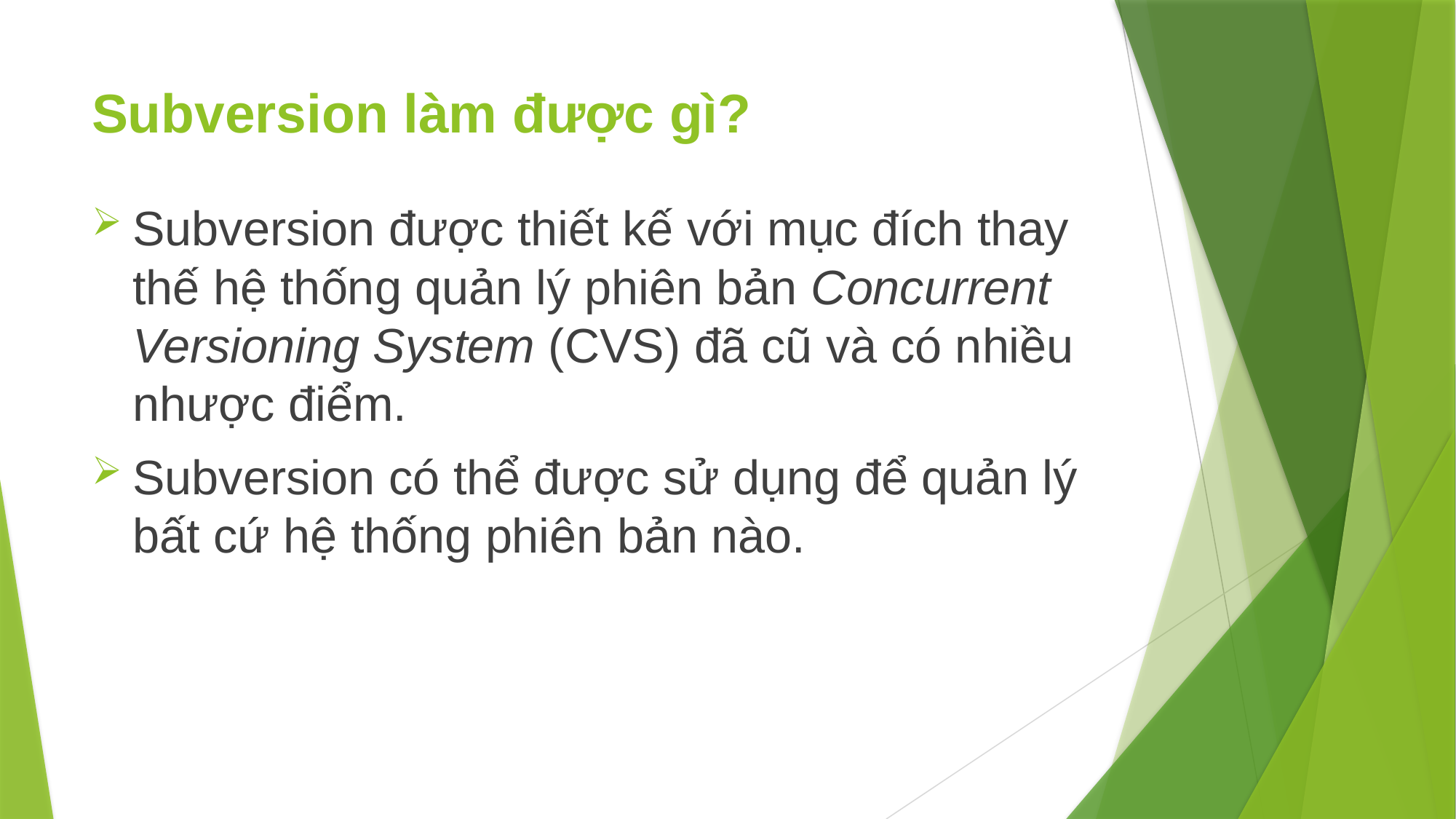

# Subversion làm được gì?
Subversion được thiết kế với mục đích thay thế hệ thống quản lý phiên bản Concurrent Versioning System (CVS) đã cũ và có nhiều nhược điểm.
Subversion có thể được sử dụng để quản lý bất cứ hệ thống phiên bản nào.